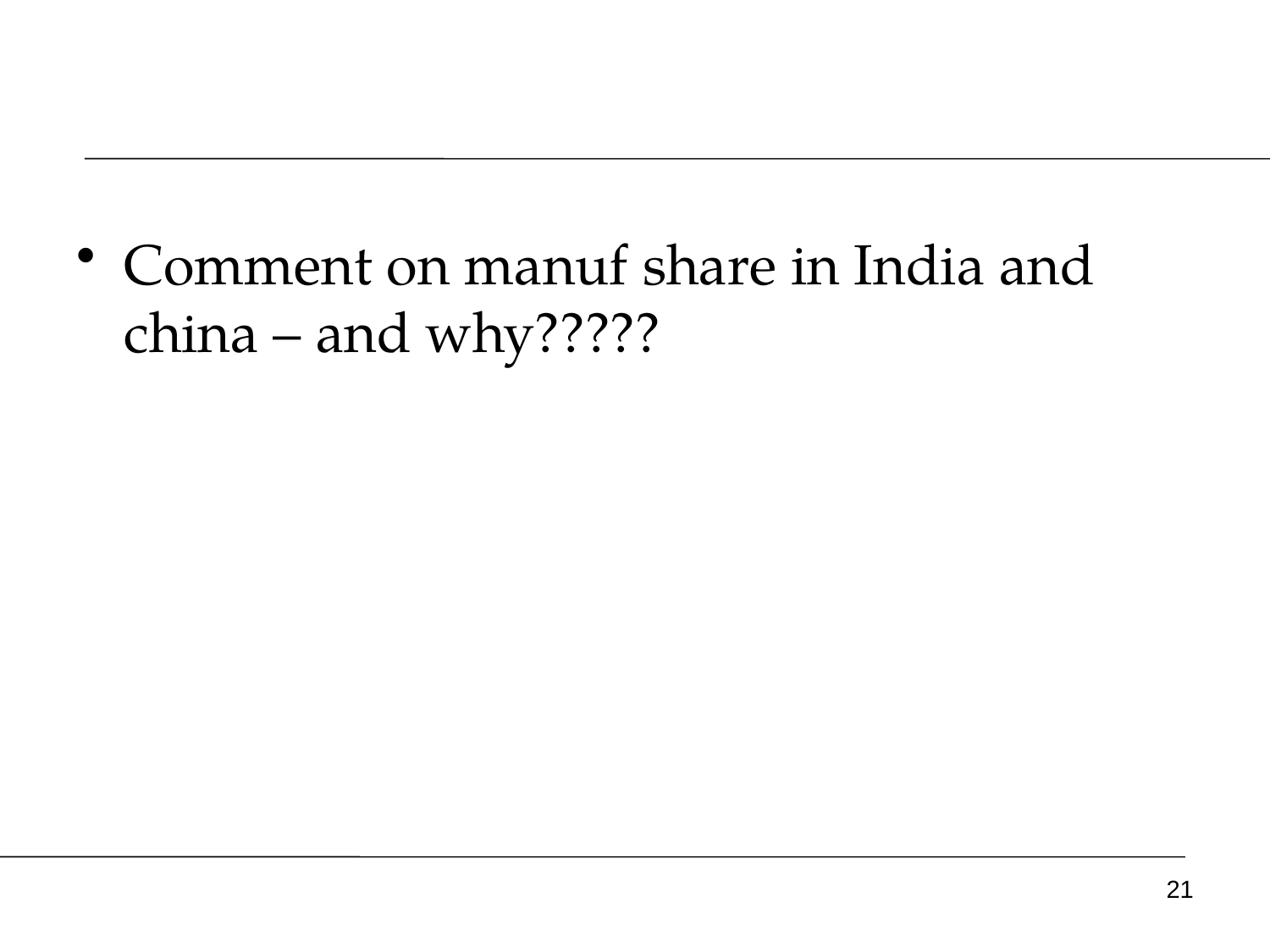

#
Comment on manuf share in India and china – and why?????

21